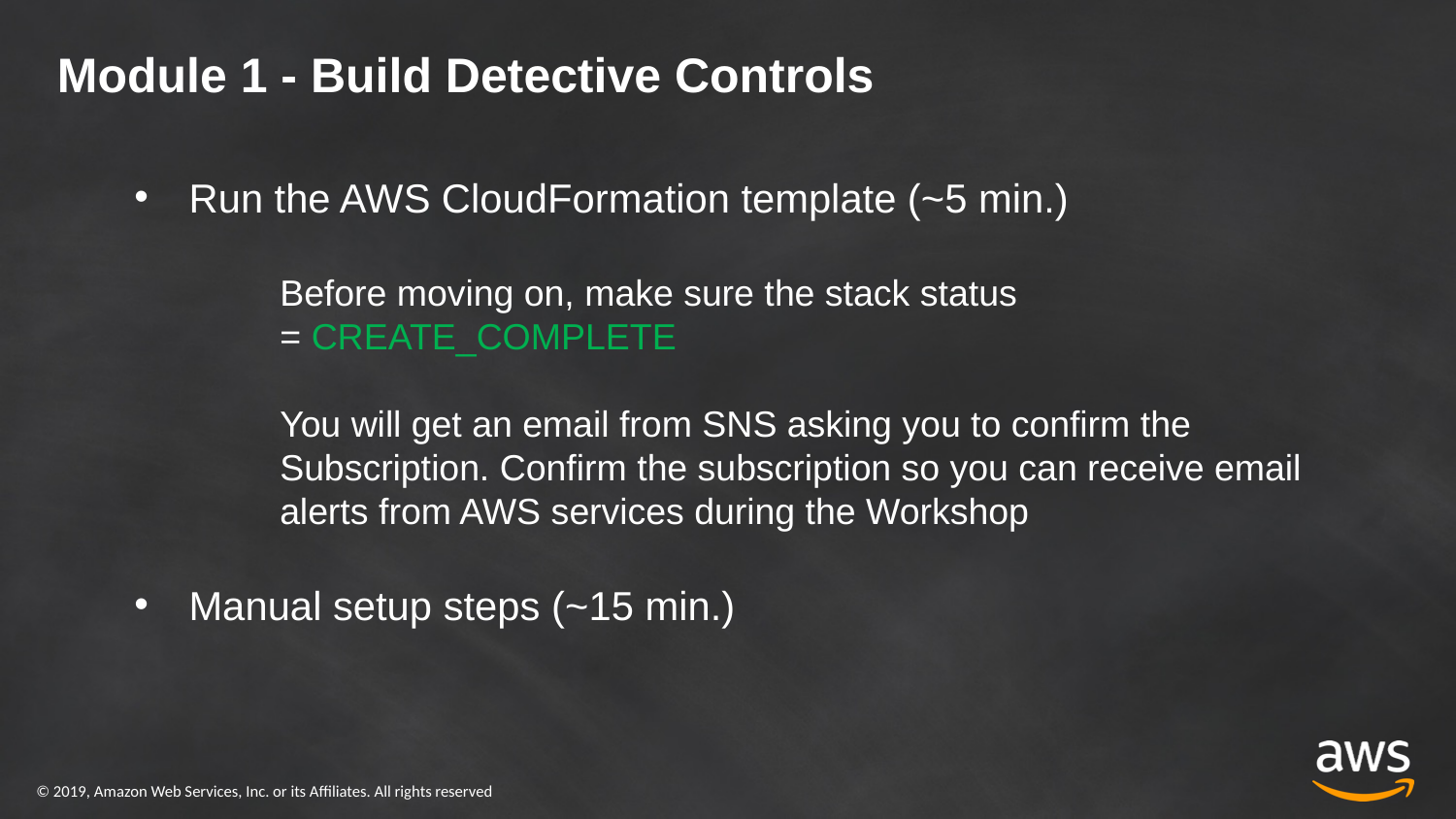

# Module 1 - Build Detective Controls
Run the AWS CloudFormation template (~5 min.)

Before moving on, make sure the stack status = CREATE_COMPLETE

You will get an email from SNS asking you to confirm the Subscription. Confirm the subscription so you can receive email alerts from AWS services during the Workshop

Manual setup steps (~15 min.)